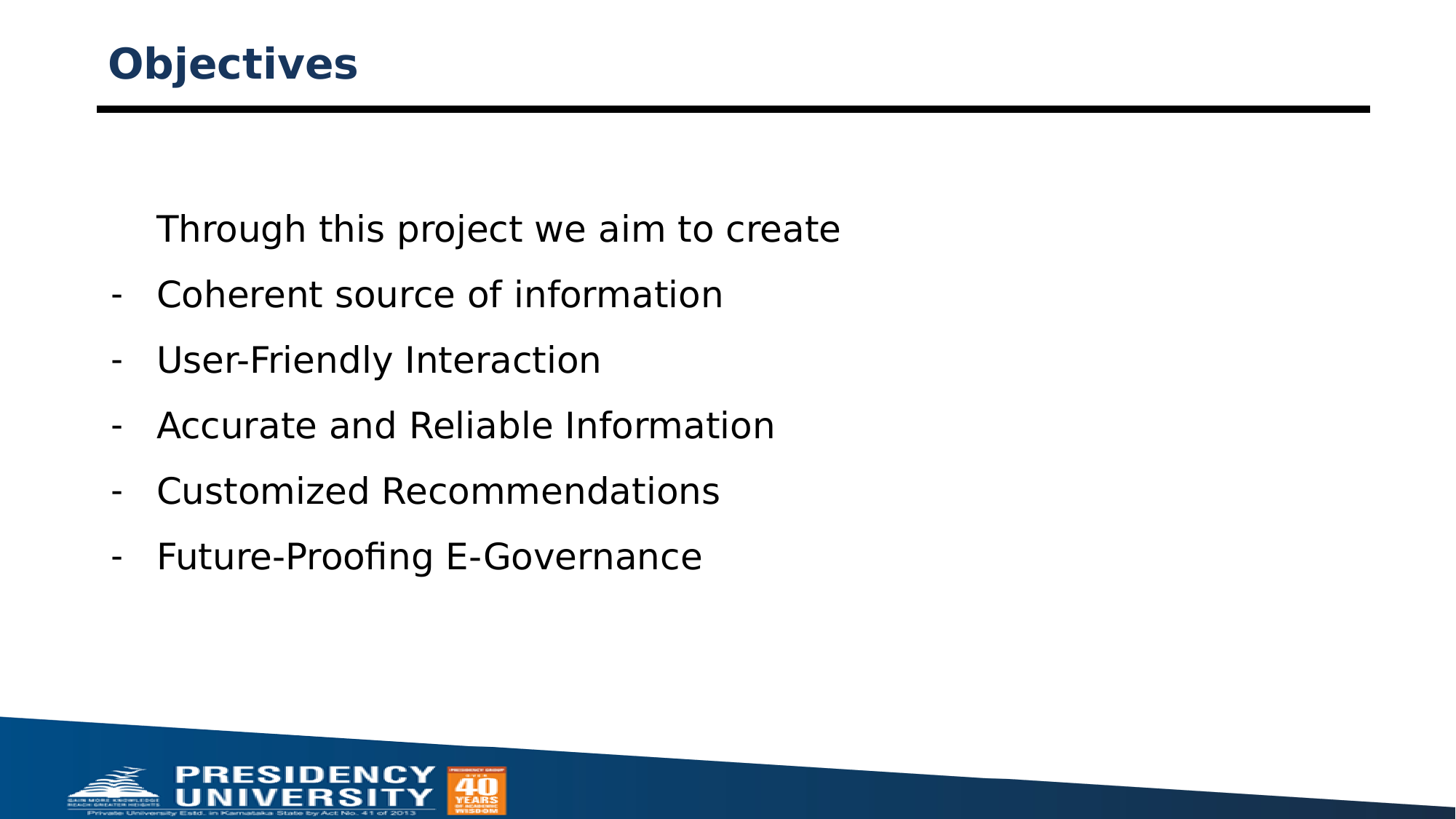

# Objectives
Through this project we aim to create
Coherent source of information
User-Friendly Interaction
Accurate and Reliable Information
Customized Recommendations
Future-Proofing E-Governance